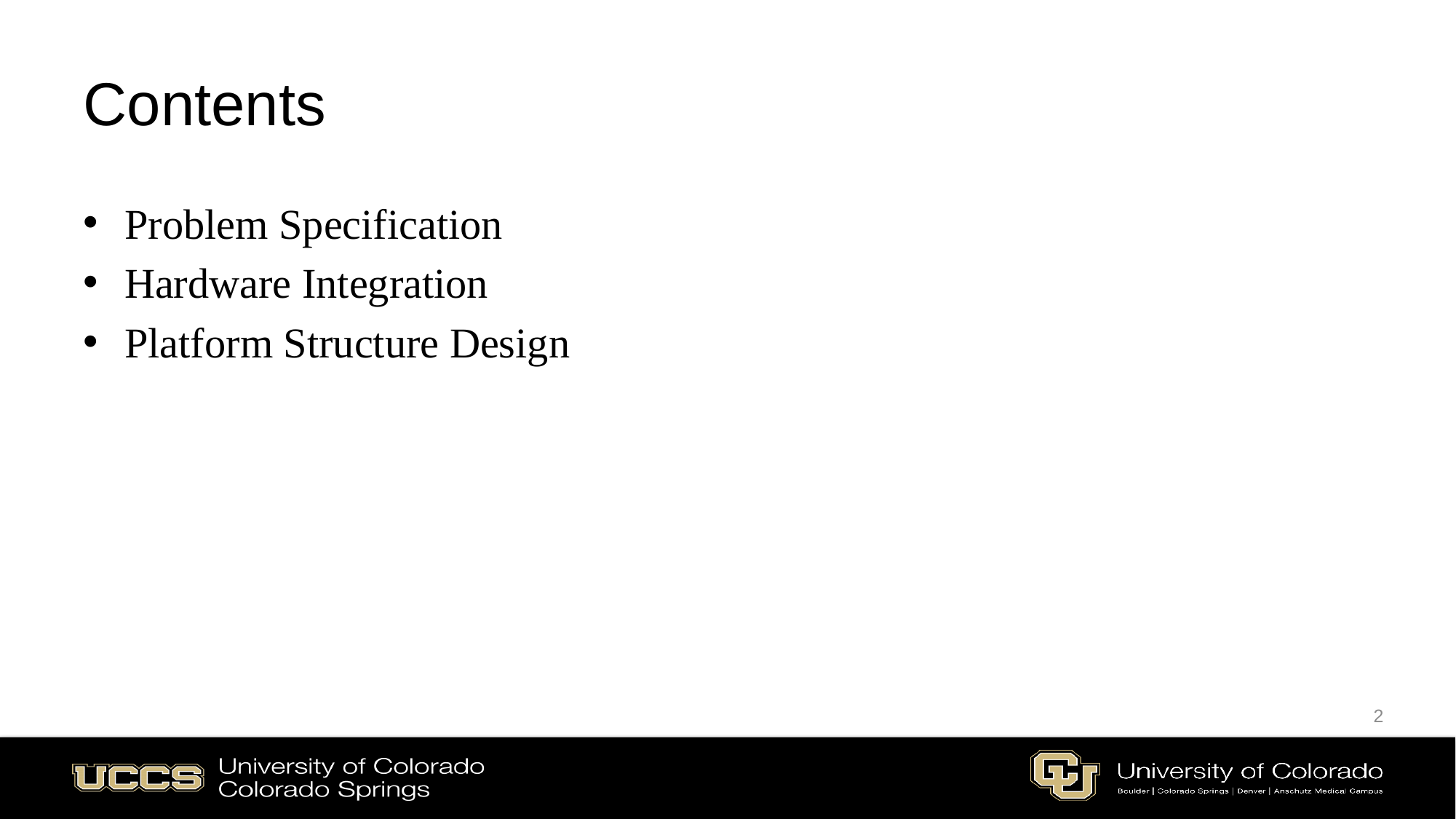

# Contents
Problem Specification
Hardware Integration
Platform Structure Design

2